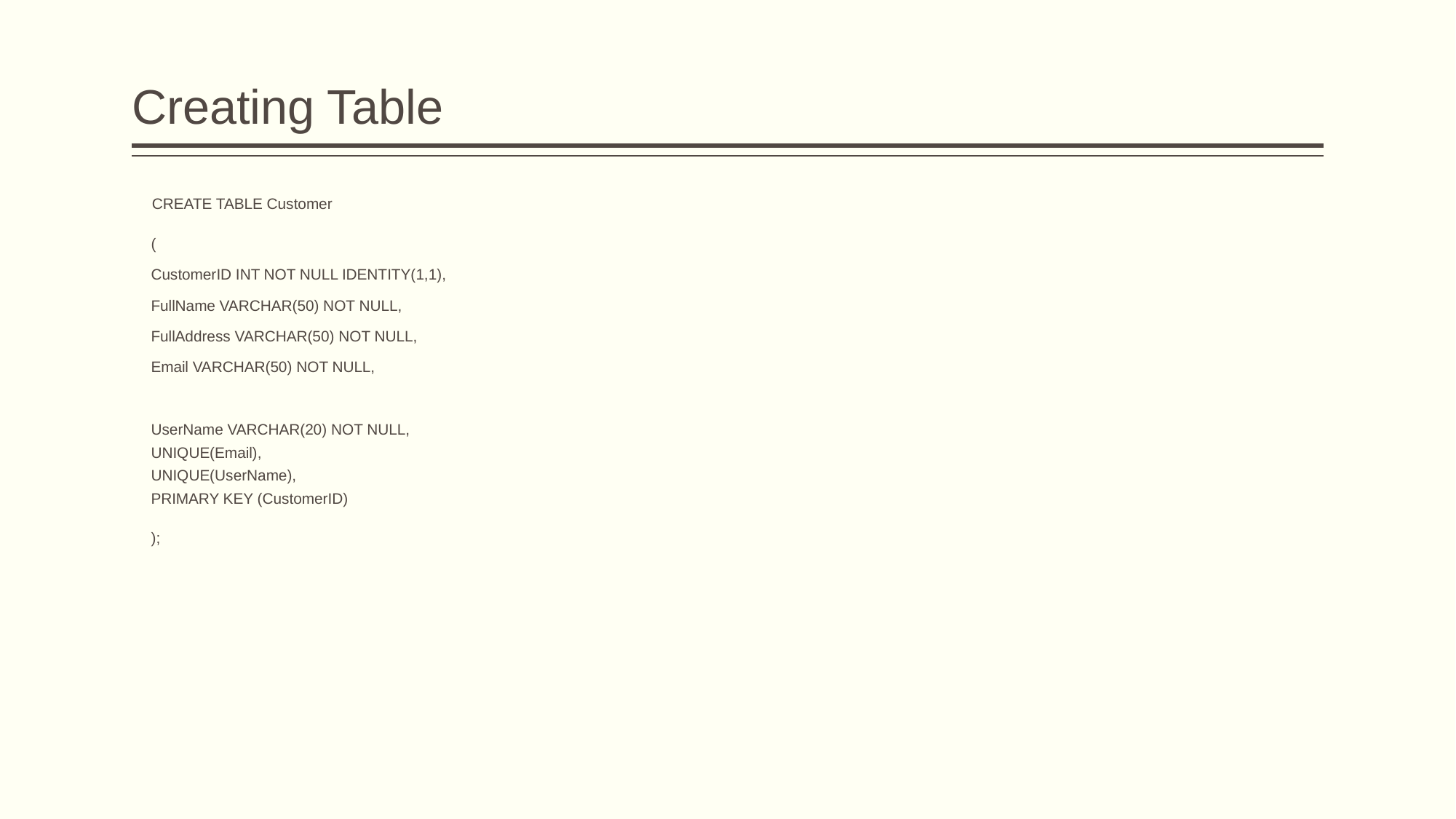

# Creating Table
|  | CREATE TABLE Customer |
| --- | --- |
|  | ( |
|  | CustomerID INT NOT NULL IDENTITY(1,1), |
|  | FullName VARCHAR(50) NOT NULL, |
|  | FullAddress VARCHAR(50) NOT NULL, |
|  | Email VARCHAR(50) NOT NULL, |
|  |  |
|  | UserName VARCHAR(20) NOT NULL, |
|  | UNIQUE(Email), |
|  | UNIQUE(UserName), |
|  | PRIMARY KEY (CustomerID) |
|  | ); |